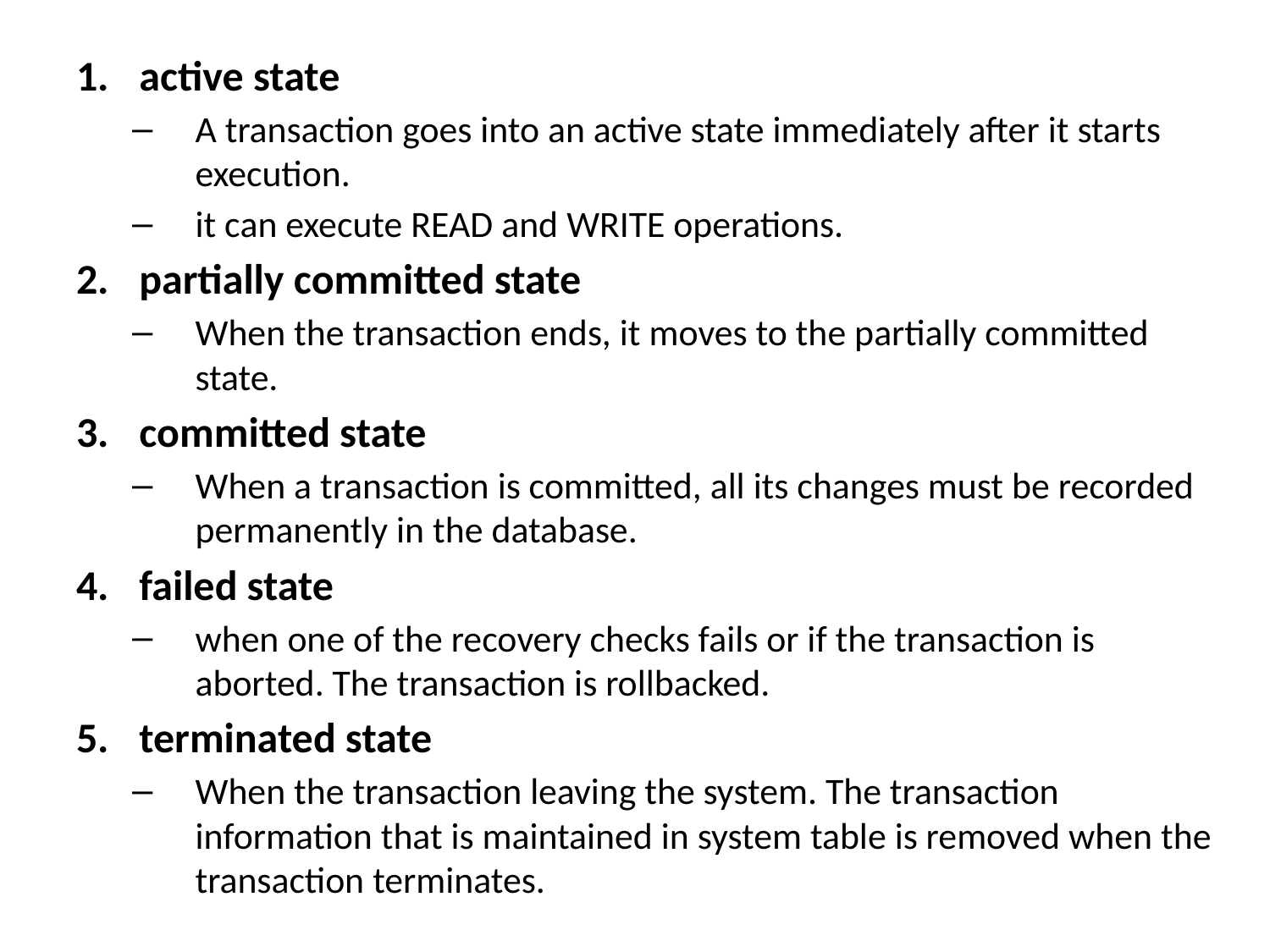

#
active state
A transaction goes into an active state immediately after it starts execution.
it can execute READ and WRITE operations.
partially committed state
When the transaction ends, it moves to the partially committed state.
committed state
When a transaction is committed, all its changes must be recorded permanently in the database.
failed state
when one of the recovery checks fails or if the transaction is aborted. The transaction is rollbacked.
terminated state
When the transaction leaving the system. The transaction information that is maintained in system table is removed when the transaction terminates.